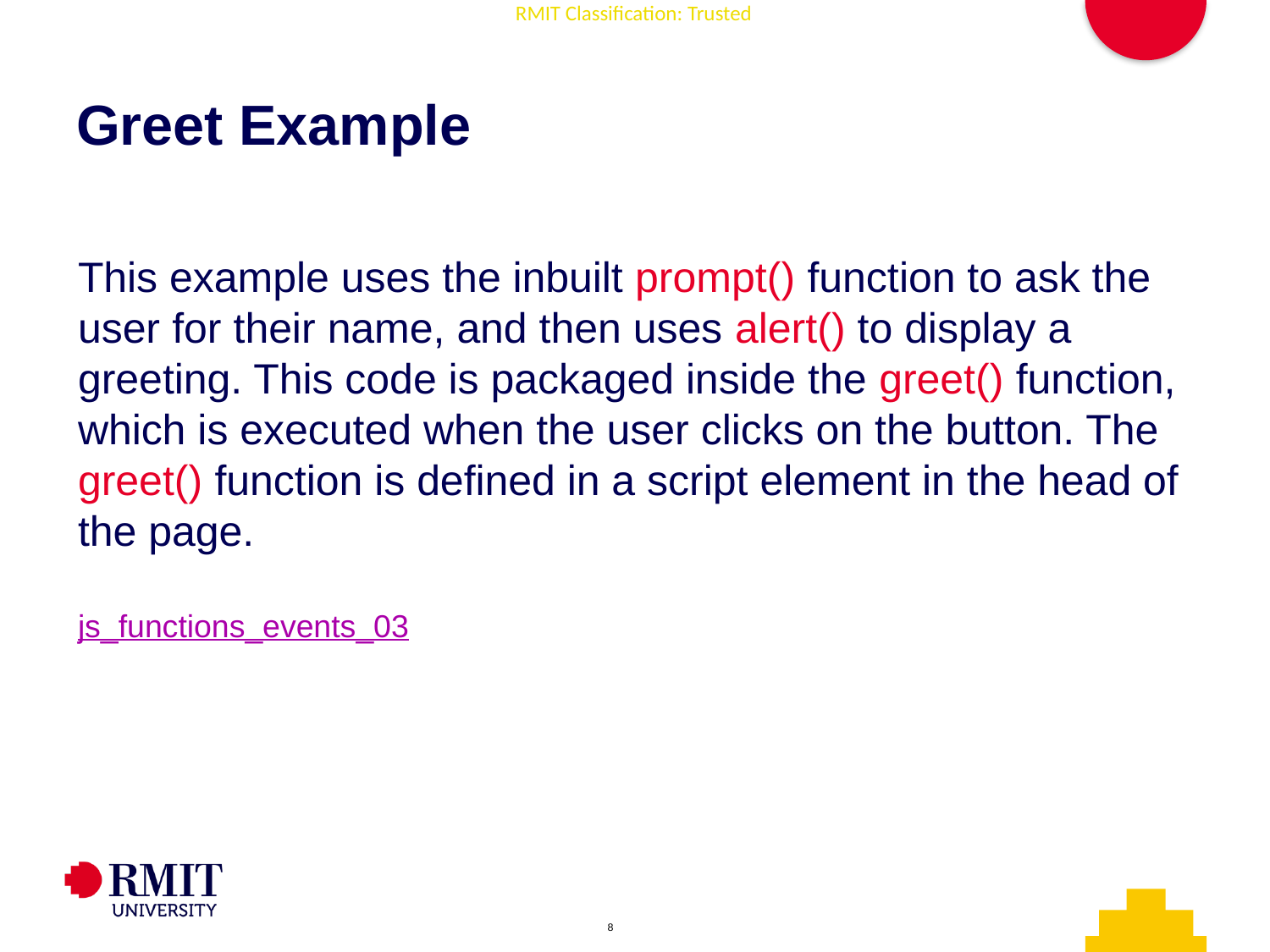

# Greet Example
This example uses the inbuilt prompt() function to ask the user for their name, and then uses alert() to display a greeting. This code is packaged inside the greet() function, which is executed when the user clicks on the button. The greet() function is defined in a script element in the head of the page.

js_functions_events_03
AD006 Associate Degree in IT